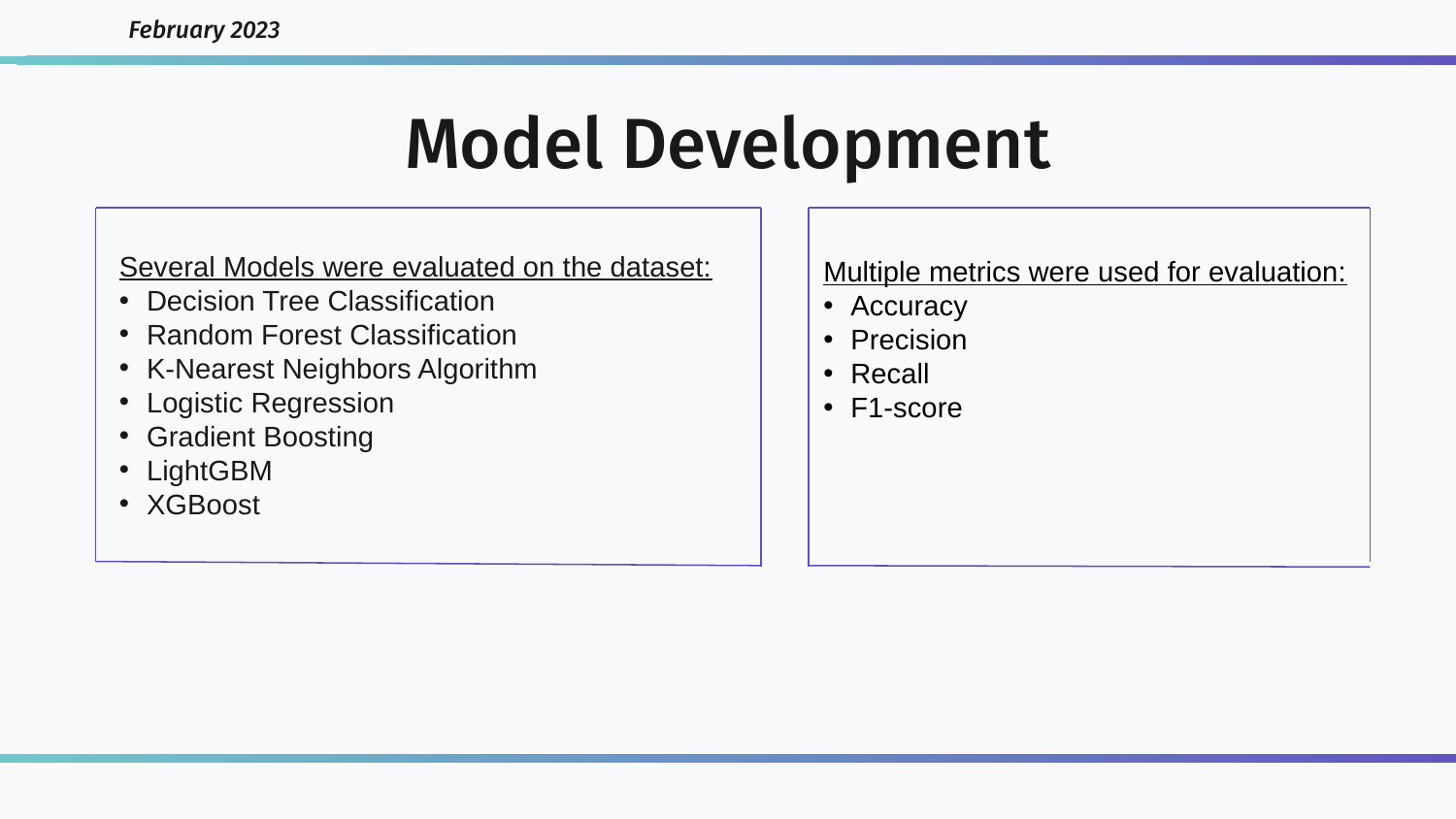

February 2023
# Model Development
Several Models were evaluated on the dataset:
Decision Tree Classification
Random Forest Classification
K-Nearest Neighbors Algorithm
Logistic Regression
Gradient Boosting
LightGBM
XGBoost

Multiple metrics were used for evaluation:
Accuracy
Precision
Recall
F1-score